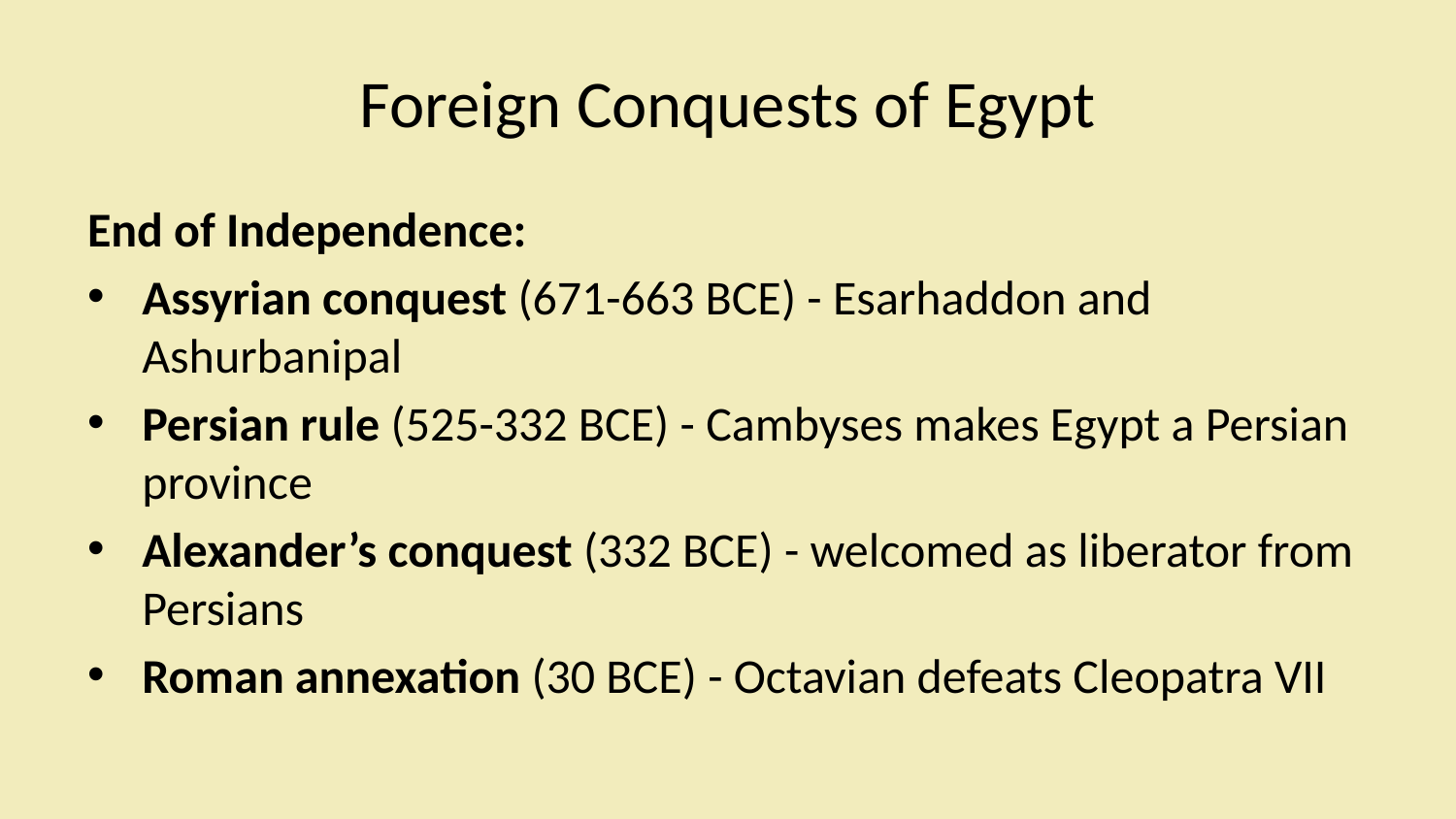

# Foreign Conquests of Egypt
End of Independence:
Assyrian conquest (671-663 BCE) - Esarhaddon and Ashurbanipal
Persian rule (525-332 BCE) - Cambyses makes Egypt a Persian province
Alexander’s conquest (332 BCE) - welcomed as liberator from Persians
Roman annexation (30 BCE) - Octavian defeats Cleopatra VII